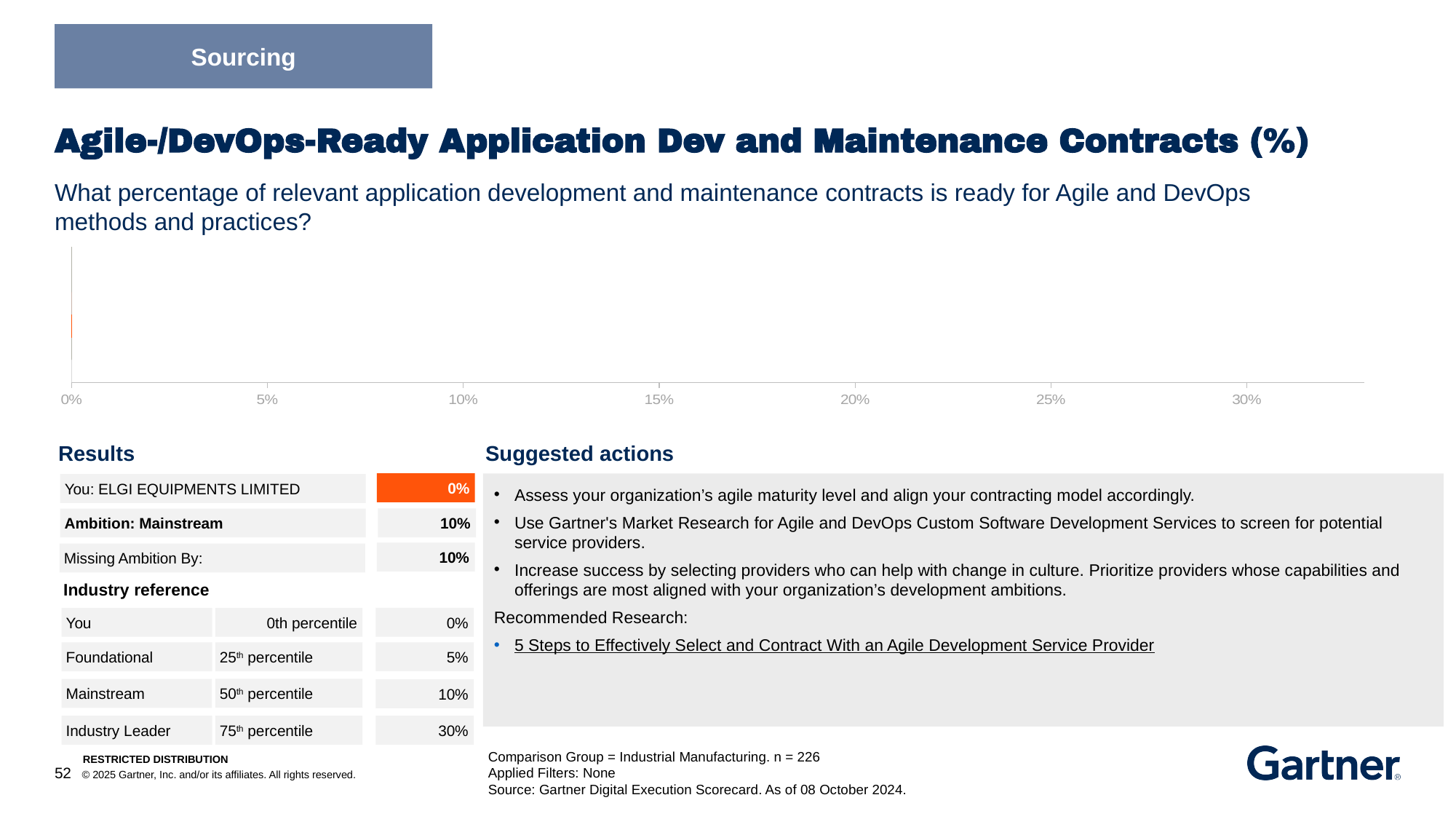

Sourcing
Agile-/DevOps-Ready Application Dev and Maintenance Contracts (%)
What percentage of relevant application development and maintenance contracts is ready for Agile and DevOps methods and practices?

### Chart

| Category | No data provided 1 | No data provided 2 | No Benchmark Available Yet | Benchmark Unavailable 2 | Client KPI GAP is better than Comparison 1 | Client KPI GAP is better than Comparison 2 | Client KPI GAP is worse than Comparison 1 | Client KPI GAP is worse than Comparison 2 | You no data provided | No Benchmark Available Yet | You better than comparison | You worse than comparison | Low Cohort Value as Target | Low Cohort Value | Median Cohort Value as Target | Median Cohort as Target | High Cohort Value as Target | High Cohort Value |
|---|---|---|---|---|---|---|---|---|---|---|---|---|---|---|---|---|---|---|
Results
Suggested actions
0%
Assess your organization’s agile maturity level and align your contracting model accordingly.
Use Gartner's Market Research for Agile and DevOps Custom Software Development Services to screen for potential service providers.
Increase success by selecting providers who can help with change in culture. Prioritize providers whose capabilities and offerings are most aligned with your organization’s development ambitions.
Recommended Research:
5 Steps to Effectively Select and Contract With an Agile Development Service Provider

You: ELGI EQUIPMENTS LIMITED
10%
Ambition: Mainstream
10%
Missing Ambition By:
Industry reference
0%
You
0th percentile
5%
Foundational
25th percentile
50th percentile
Mainstream
10%
Industry Leader
75th percentile
30%
Comparison Group = Industrial Manufacturing. n = 226
Applied Filters: None
Source: Gartner Digital Execution Scorecard. As of 08 October 2024.